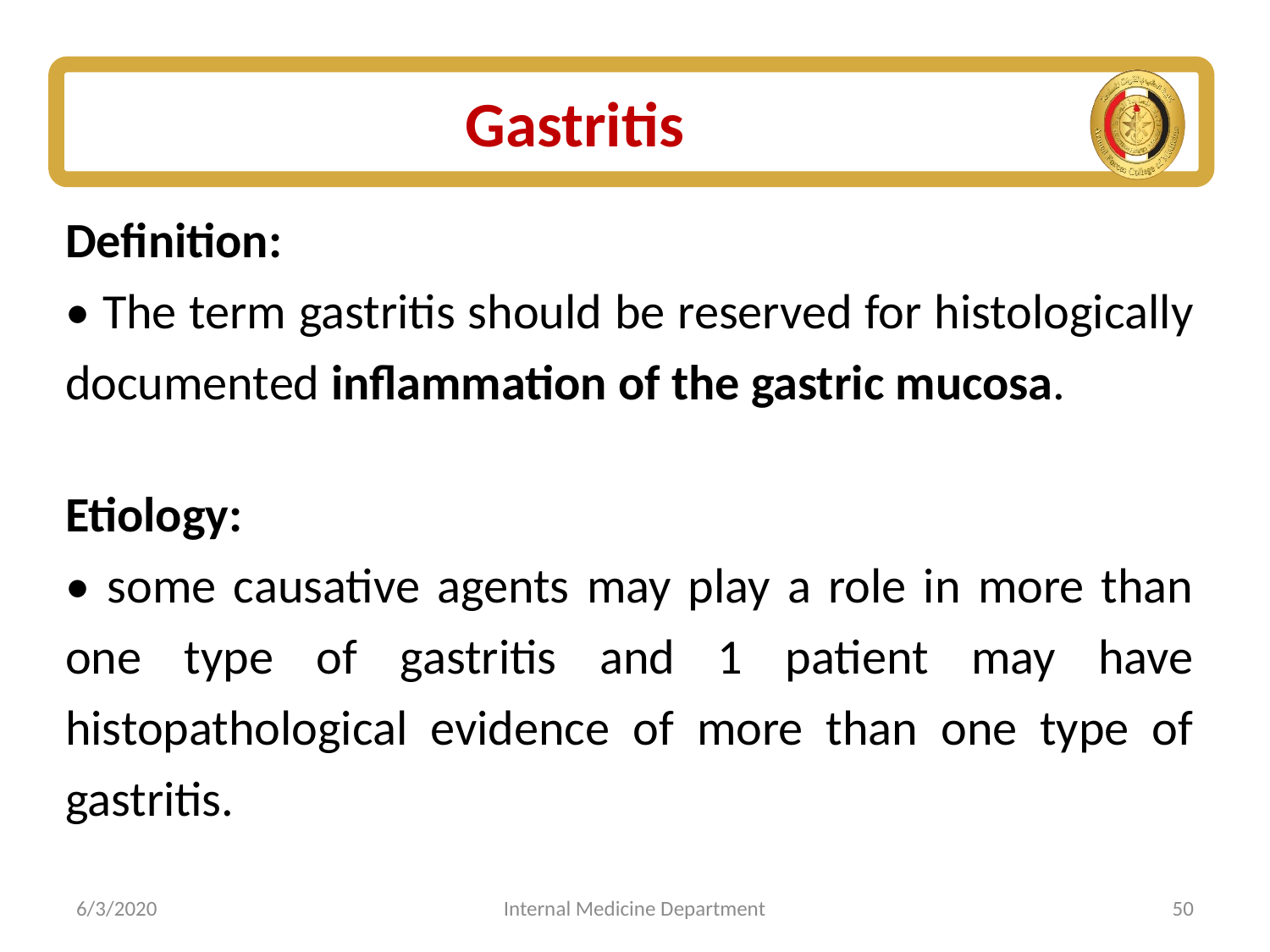

# Gastritis
Definition:
• The term gastritis should be reserved for histologically documented inflammation of the gastric mucosa.

Etiology:
• some causative agents may play a role in more than one type of gastritis and 1 patient may have histopathological evidence of more than one type of gastritis.
6/3/2020
Internal Medicine Department
50